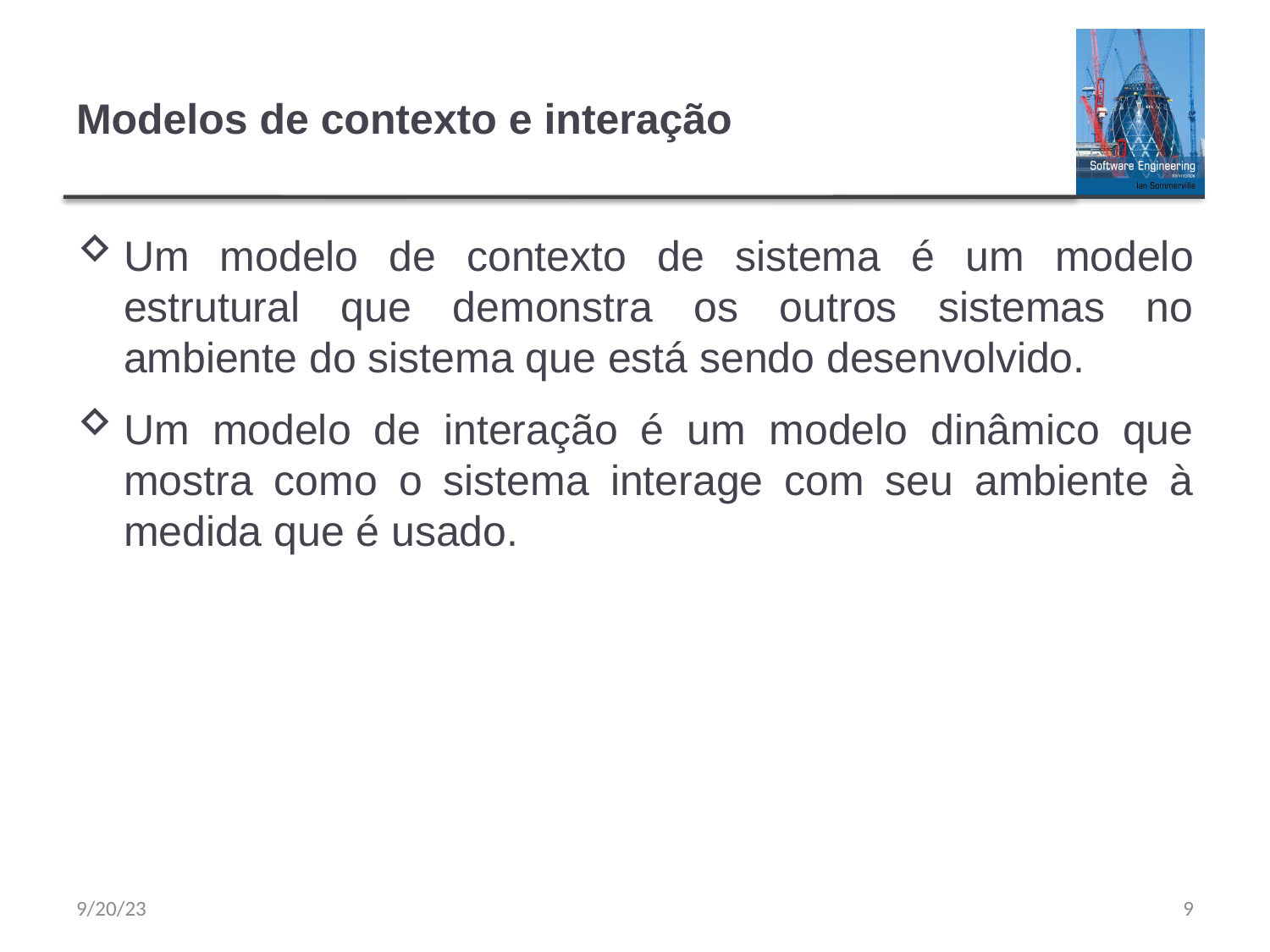

# Modelos de contexto e interação
Um modelo de contexto de sistema é um modelo estrutural que demonstra os outros sistemas no ambiente do sistema que está sendo desenvolvido.
Um modelo de interação é um modelo dinâmico que mostra como o sistema interage com seu ambiente à medida que é usado.

9/20/23
9